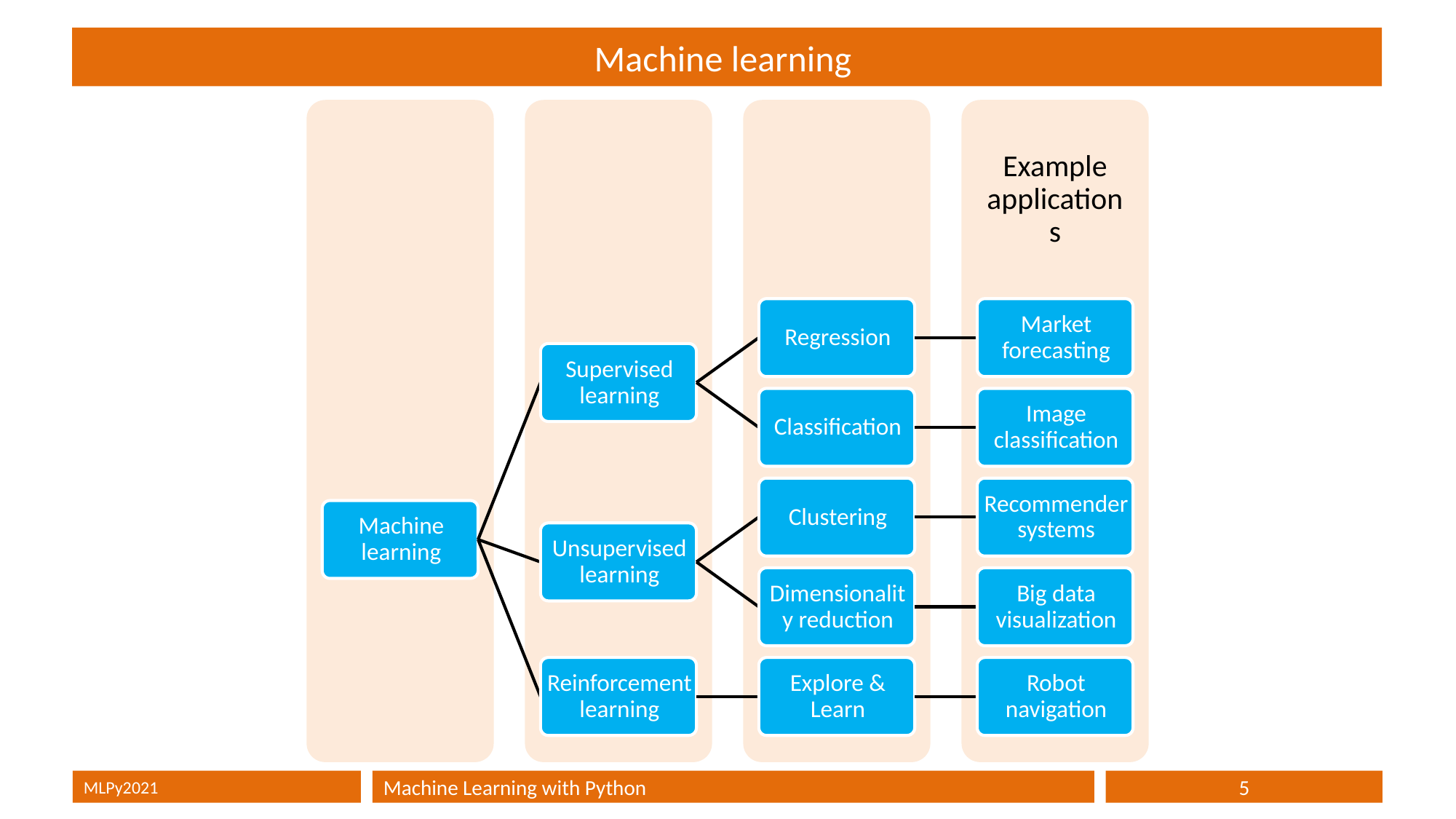

# Machine learning
Example applications

Machine learning

Supervised learning

Regression

Market forecasting

Classification

Image classification

Unsupervised learning

Clustering

Recommender systems

Dimensionality reduction

Big data visualization

Reinforcement learning

Explore & Learn

Robot navigation
MLPy2021
Machine Learning with Python
5